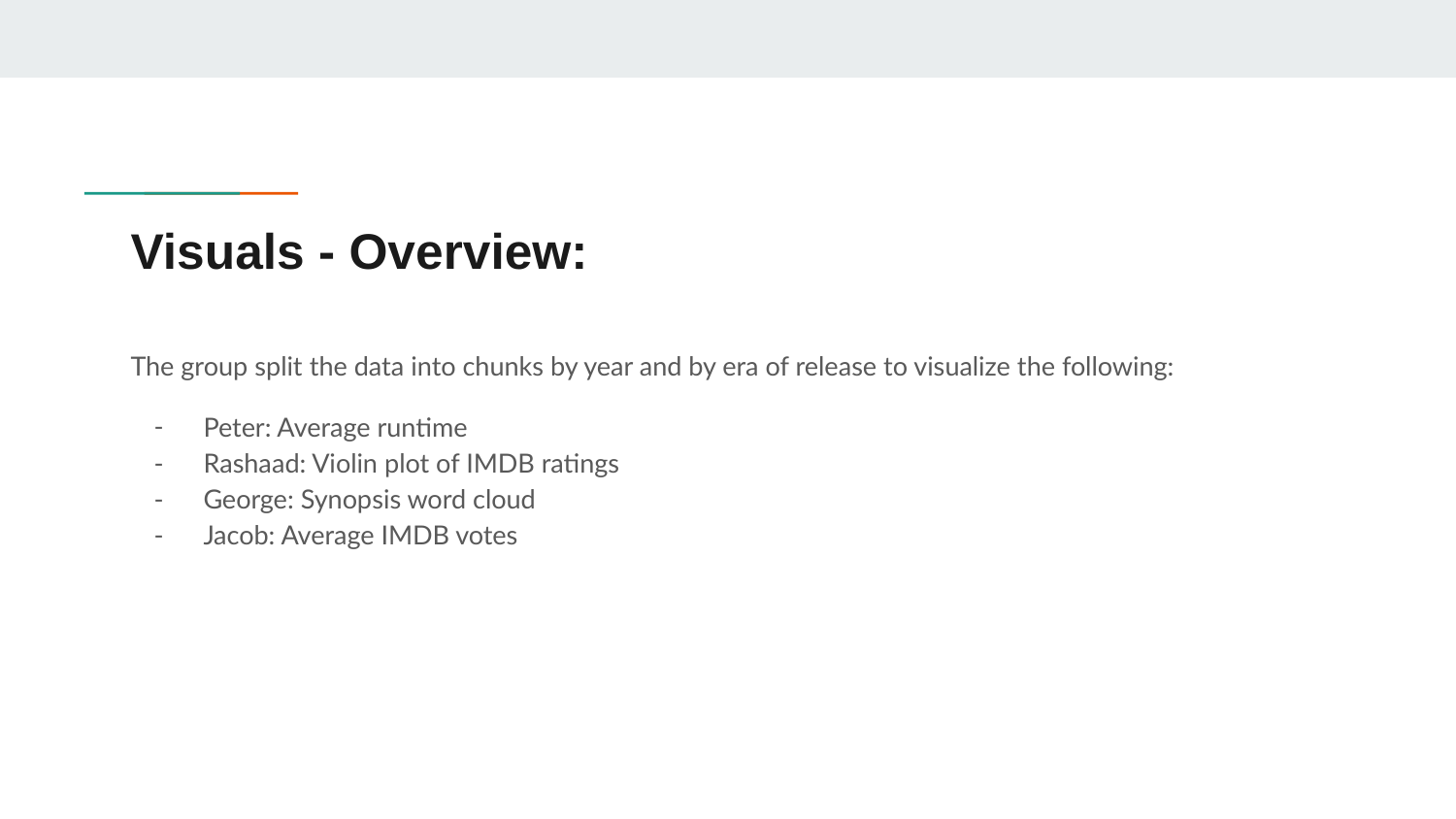

# Visuals - Overview:
The group split the data into chunks by year and by era of release to visualize the following:
Peter: Average runtime
Rashaad: Violin plot of IMDB ratings
George: Synopsis word cloud
Jacob: Average IMDB votes